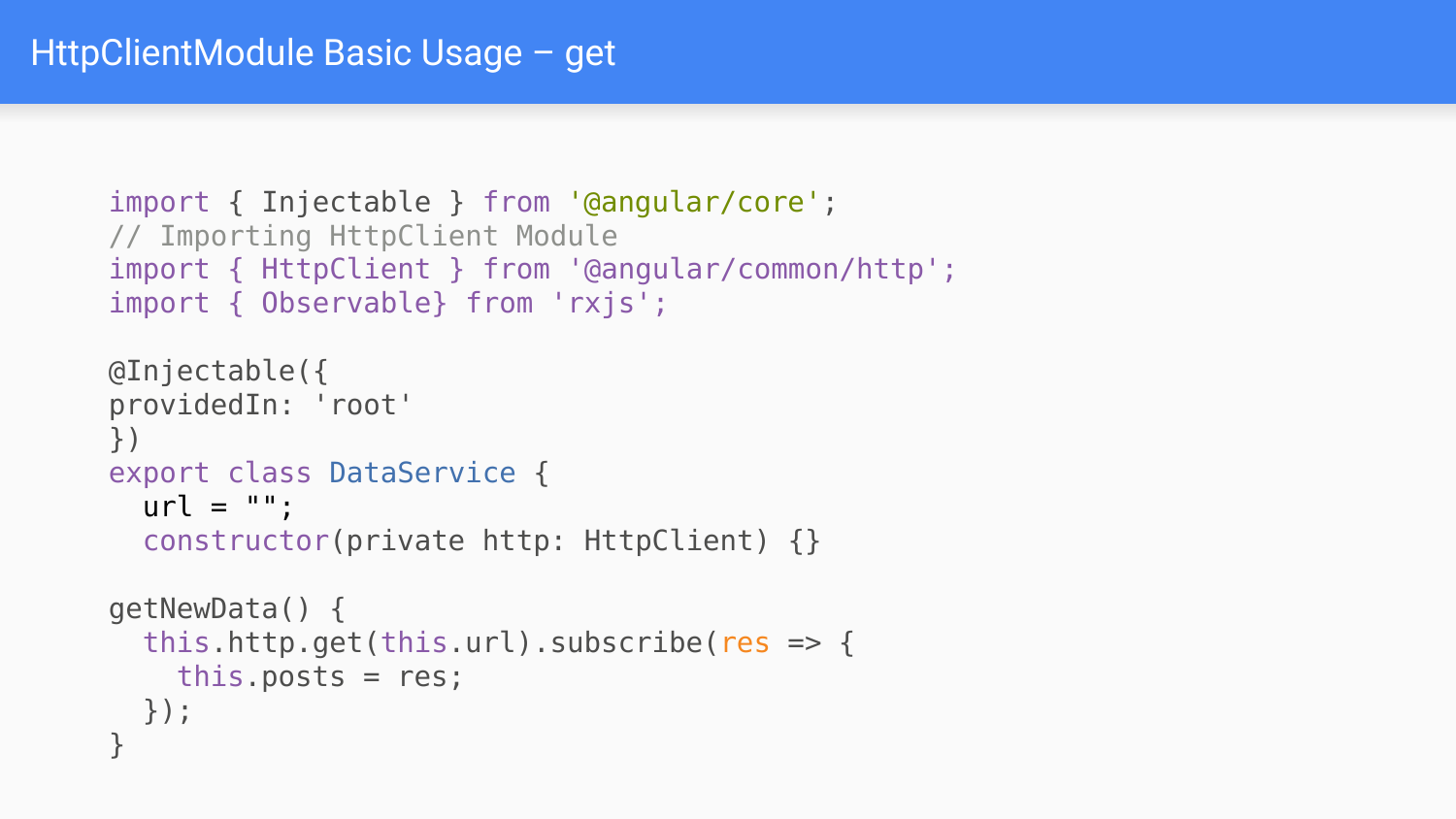

# HttpClientModule Basic Usage – get

import { Injectable } from '@angular/core';
// Importing HttpClient Module
import { HttpClient } from '@angular/common/http';
import { Observable} from 'rxjs';
@Injectable({
providedIn: 'root'
})
export class DataService {
  url = "";
  constructor(private http: HttpClient) {}
getNewData() {
  this.http.get(this.url).subscribe(res => {
    this.posts = res;
  });
}